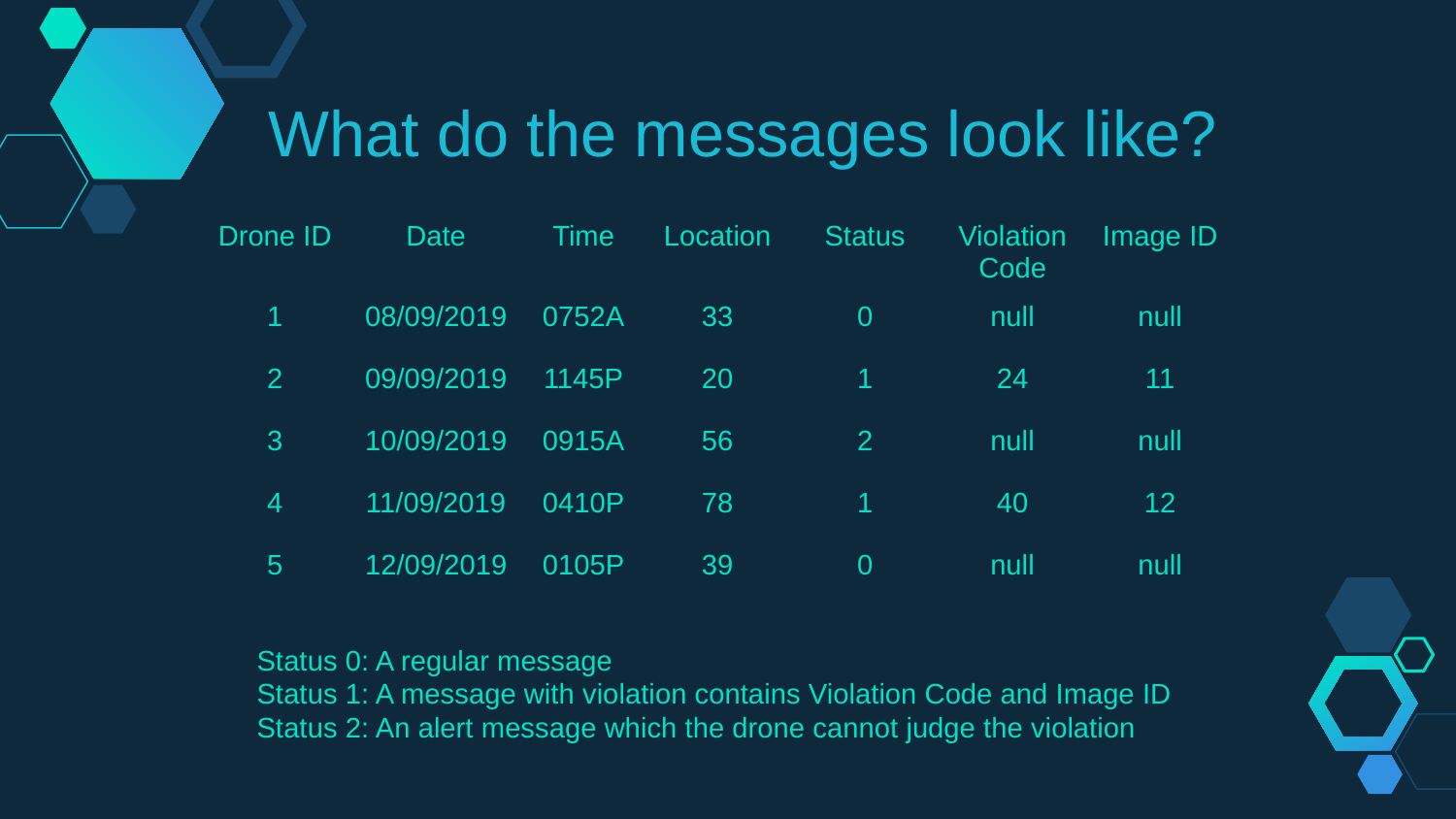

What do the messages look like?
| Drone ID | Date | Time | Location | Status | Violation Code | Image ID |
| --- | --- | --- | --- | --- | --- | --- |
| 1 | 08/09/2019 | 0752A | 33 | 0 | null | null |
| 2 | 09/09/2019 | 1145P | 20 | 1 | 24 | 11 |
| 3 | 10/09/2019 | 0915A | 56 | 2 | null | null |
| 4 | 11/09/2019 | 0410P | 78 | 1 | 40 | 12 |
| 5 | 12/09/2019 | 0105P | 39 | 0 | null | null |
Status 0: A regular message
Status 1: A message with violation contains Violation Code and Image ID
Status 2: An alert message which the drone cannot judge the violation